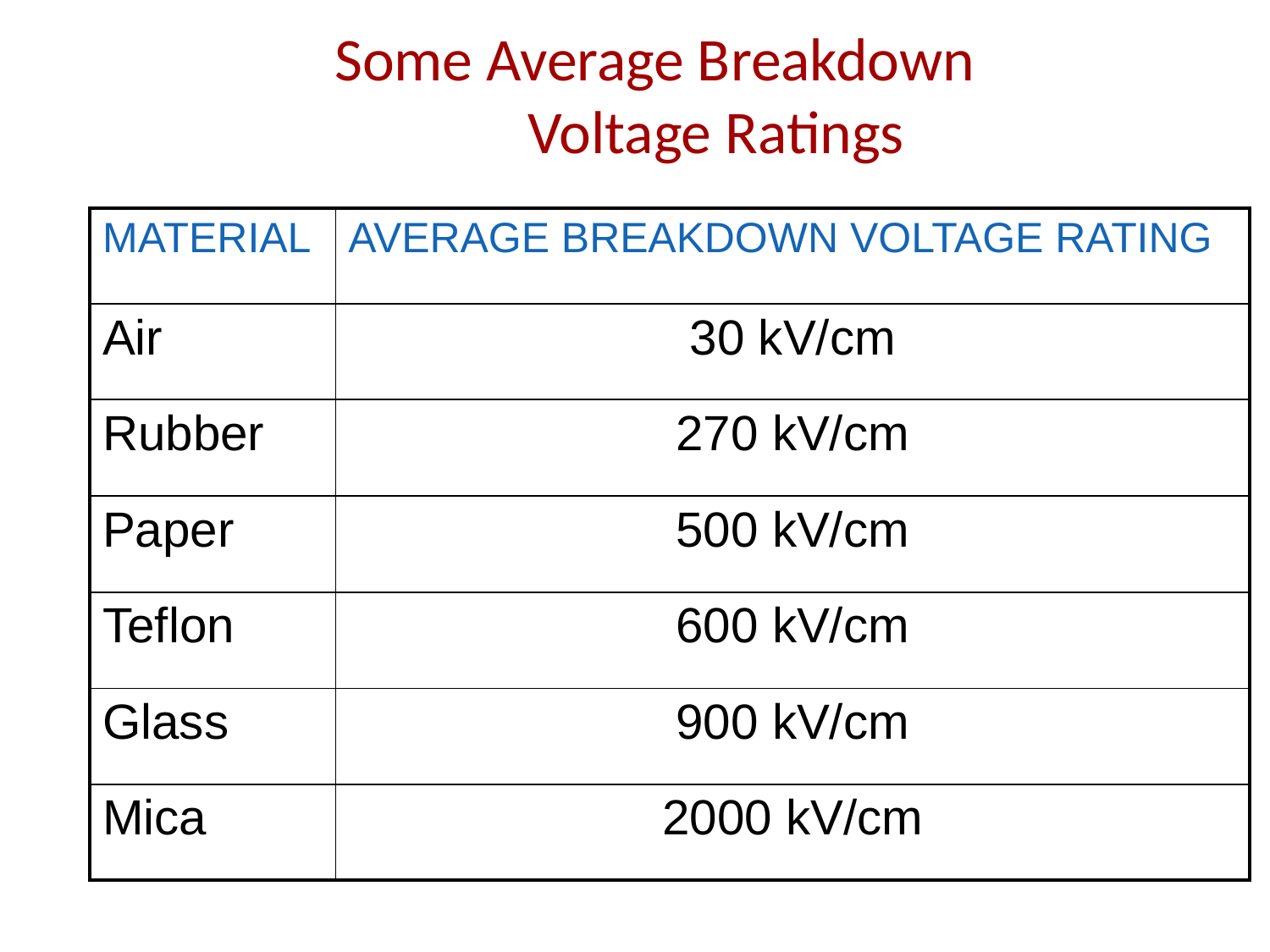

# Some Average Breakdown Voltage Ratings
| MATERIAL | AVERAGE BREAKDOWN VOLTAGE RATING |
| --- | --- |
| Air | 30 kV/cm |
| Rubber | 270 kV/cm |
| Paper | 500 kV/cm |
| Teflon | 600 kV/cm |
| Glass | 900 kV/cm |
| Mica | 2000 kV/cm |